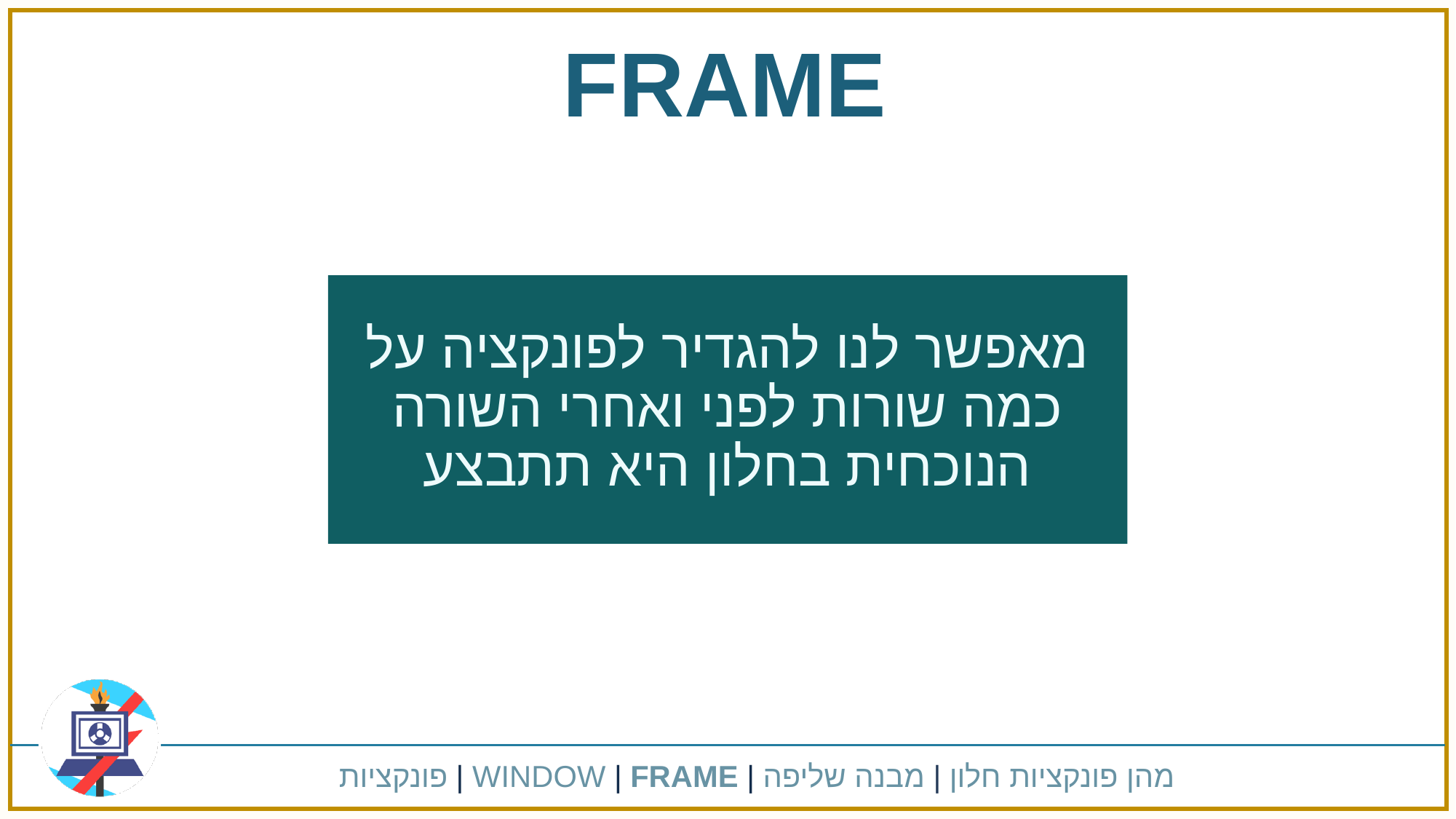

FRAME
מאפשר לנו להגדיר לפונקציה על כמה שורות לפני ואחרי השורה הנוכחית בחלון היא תתבצע
מהן פונקציות חלון | מבנה שליפה | WINDOW | FRAME | פונקציות